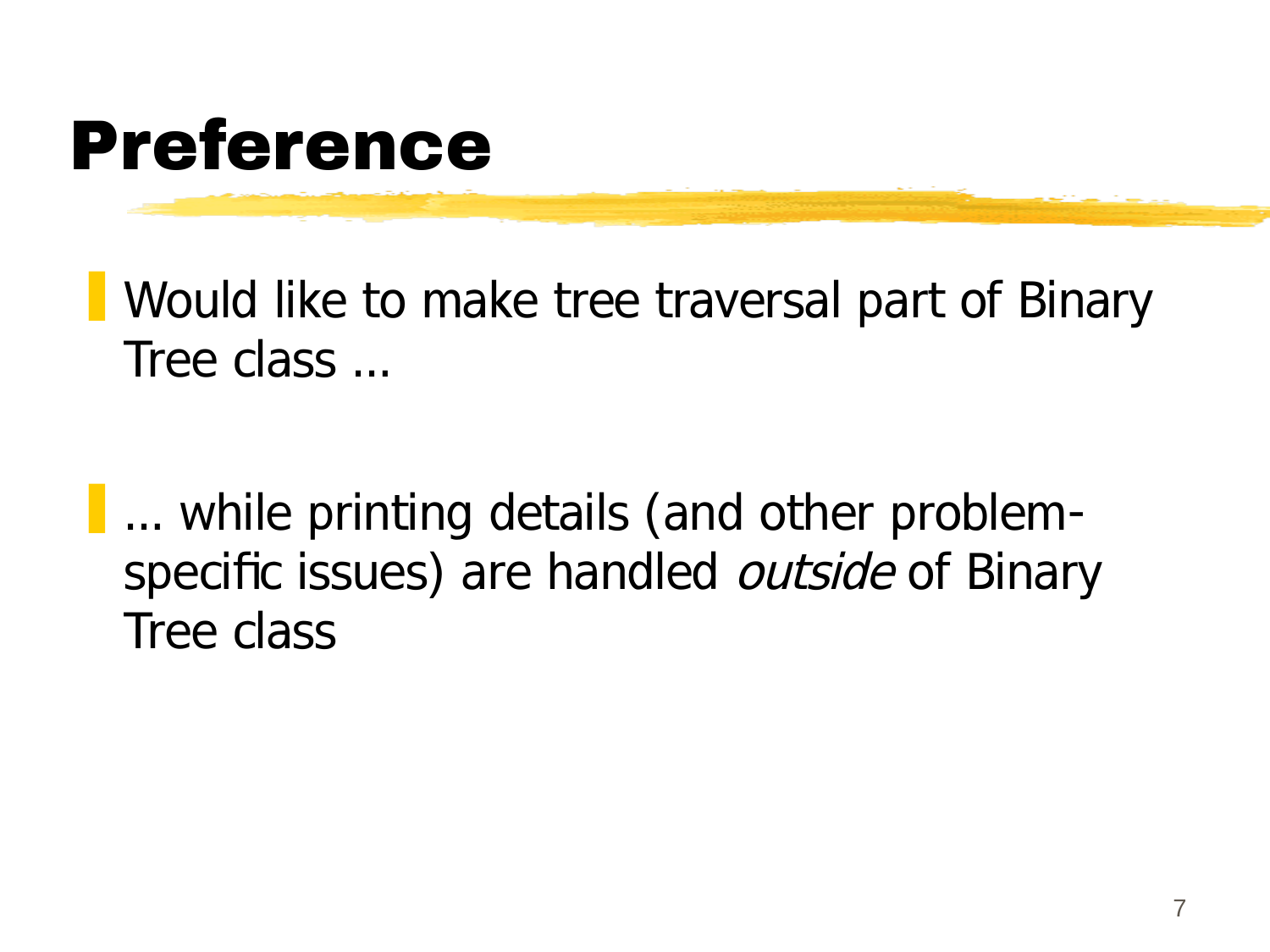

# Preference
Would like to make tree traversal part of Binary Tree class …

… while printing details (and other problem-specific issues) are handled outside of Binary Tree class
7